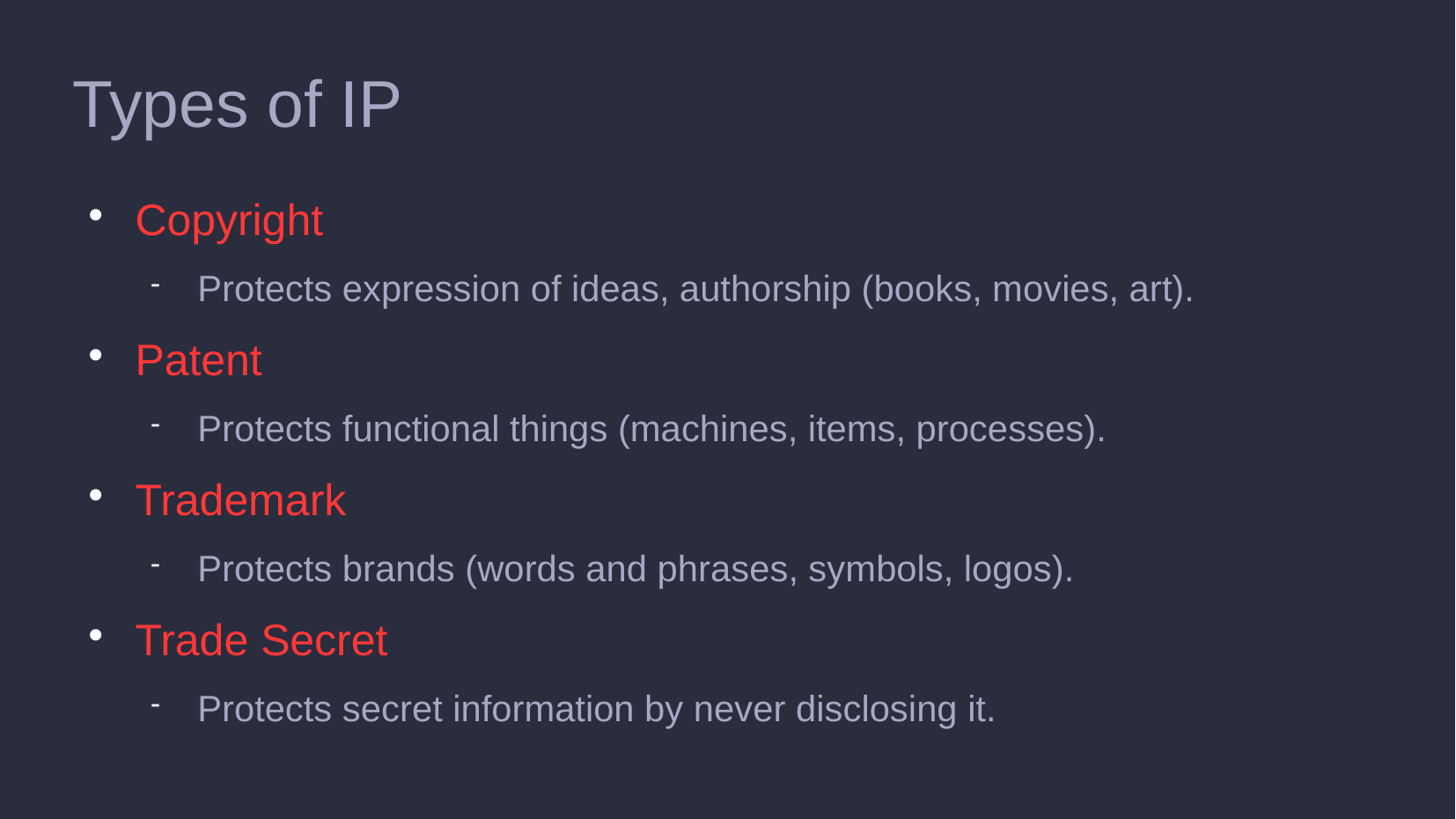

Types of IP
Copyright
Protects expression of ideas, authorship (books, movies, art).
Patent
Protects functional things (machines, items, processes).
Trademark
Protects brands (words and phrases, symbols, logos).
Trade Secret
Protects secret information by never disclosing it.